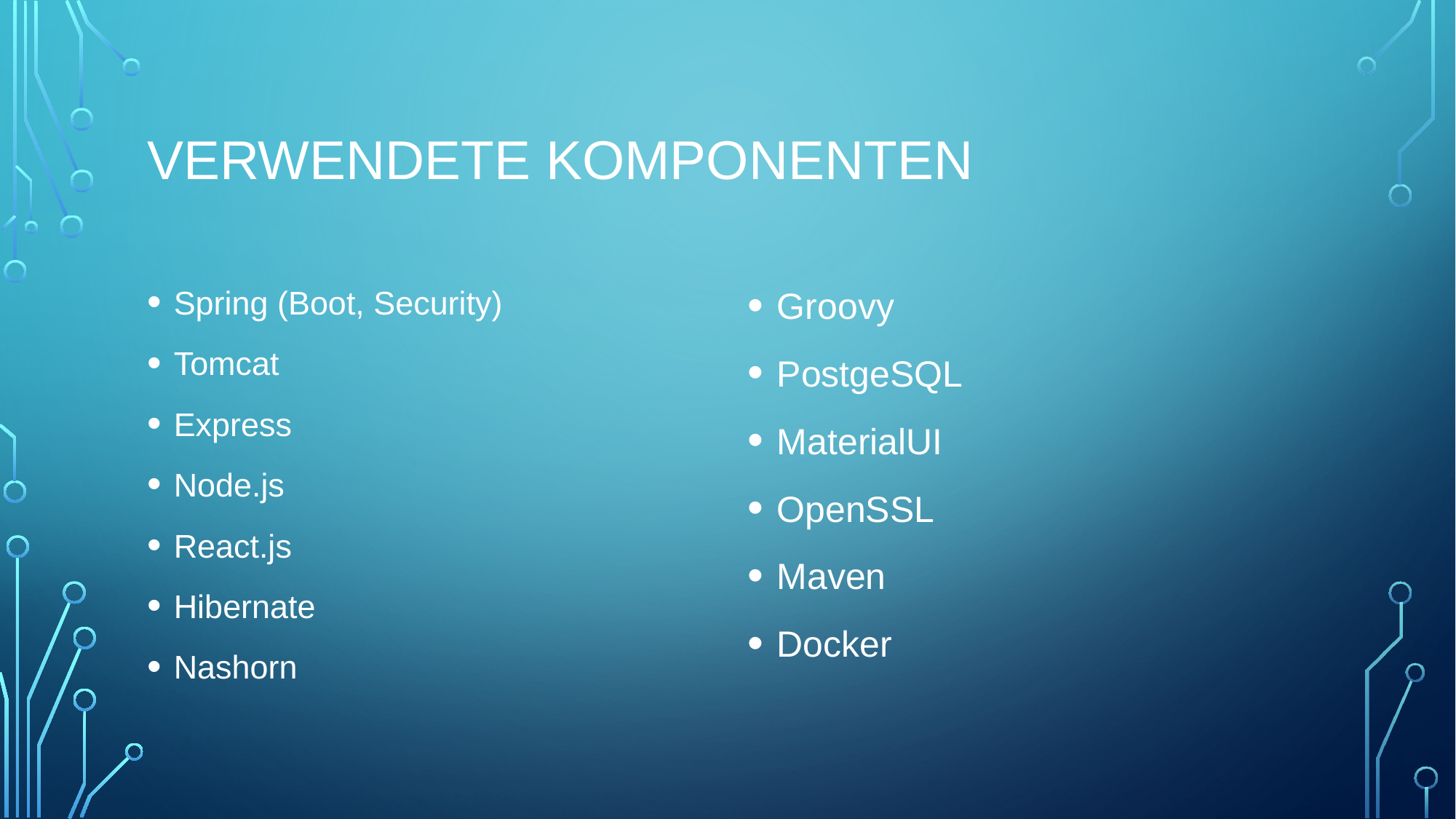

# Verwendete Komponenten
Spring (Boot, Security)
Tomcat
Express
Node.js
React.js
Hibernate
Nashorn
Groovy
PostgeSQL
MaterialUI
OpenSSL
Maven
Docker